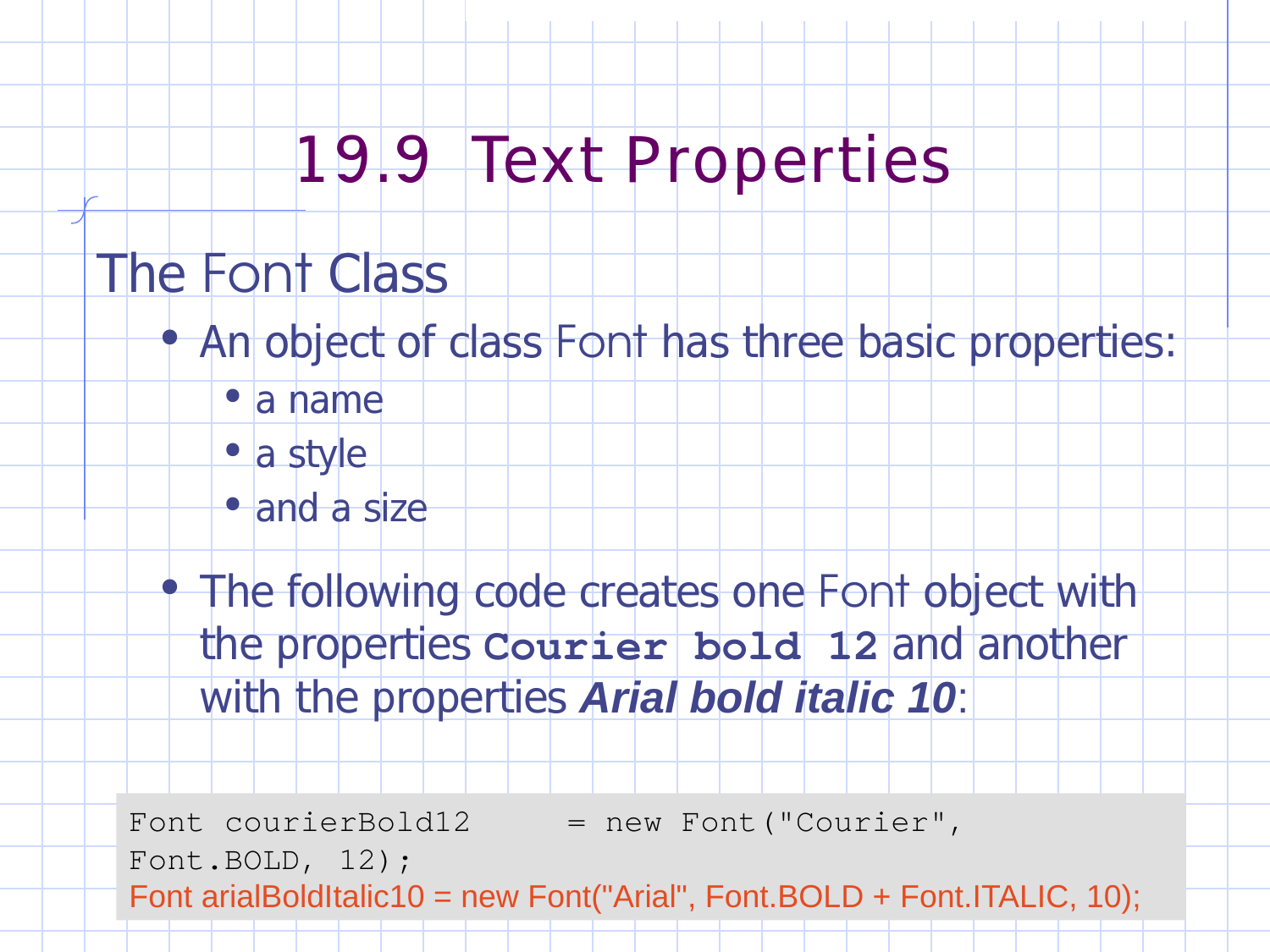

# 19.9  Text Properties
The Font Class
An object of class Font has three basic properties:
a name
a style
and a size

The following code creates one Font object with the properties Courier bold 12 and another with the properties Arial bold italic 10:
Font courierBold12     = new Font("Courier", Font.BOLD, 12);
Font arialBoldItalic10 = new Font("Arial", Font.BOLD + Font.ITALIC, 10);